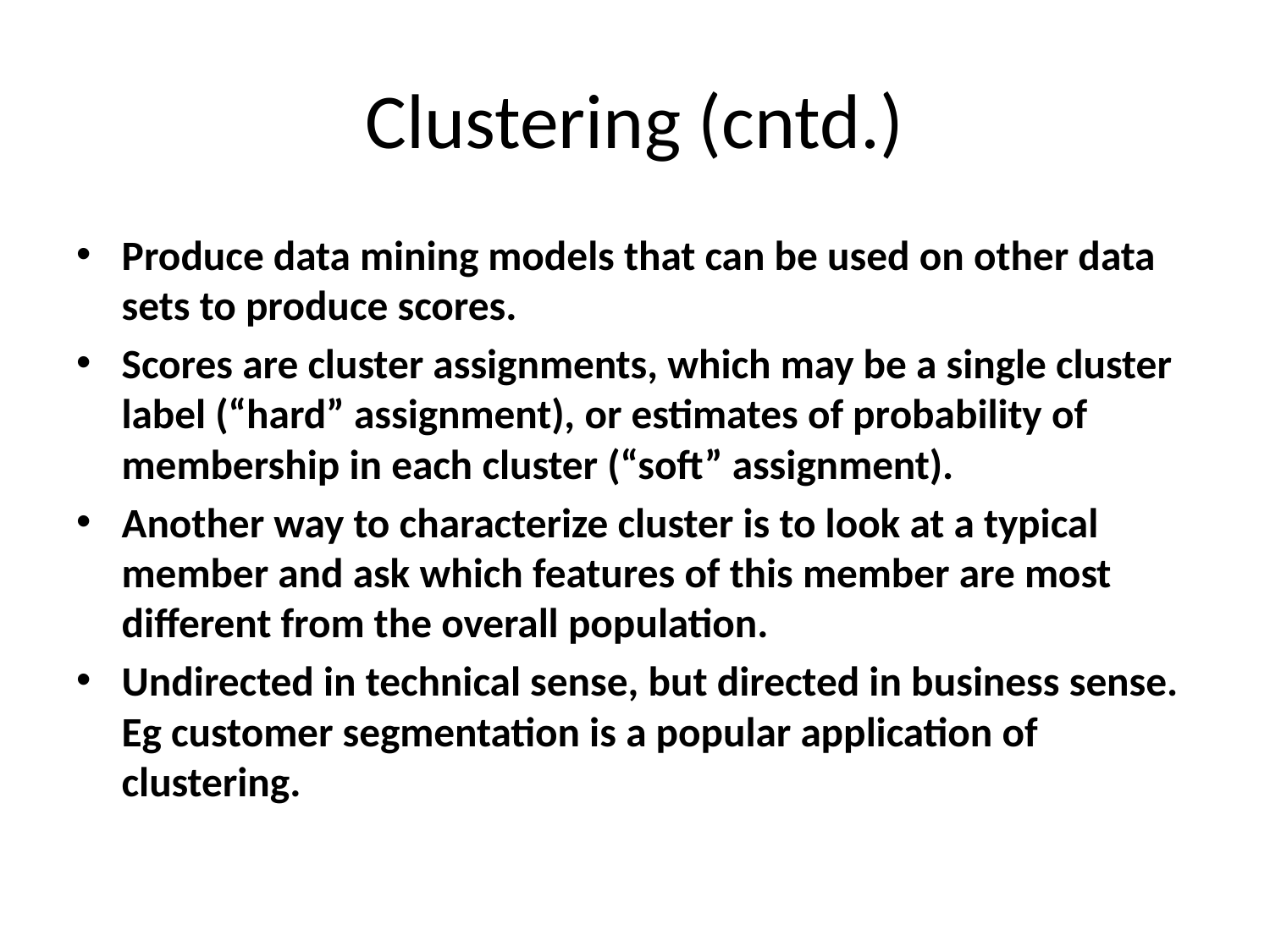

# Clustering (cntd.)
Produce data mining models that can be used on other data sets to produce scores.
Scores are cluster assignments, which may be a single cluster label (“hard” assignment), or estimates of probability of membership in each cluster (“soft” assignment).
Another way to characterize cluster is to look at a typical member and ask which features of this member are most different from the overall population.
Undirected in technical sense, but directed in business sense. Eg customer segmentation is a popular application of clustering.